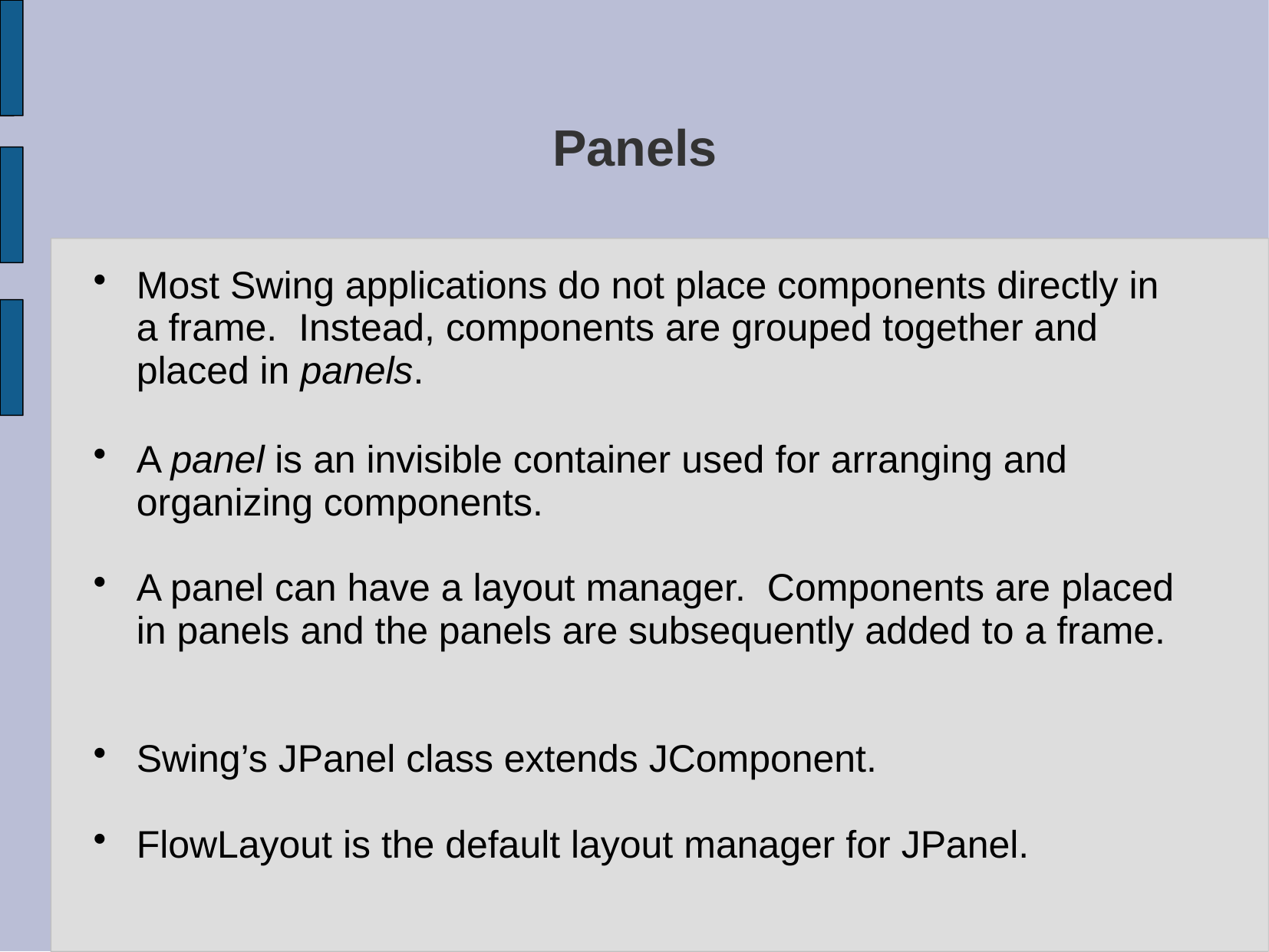

# Panels
Most Swing applications do not place components directly in a frame.  Instead, components are grouped together and placed in panels.
A panel is an invisible container used for arranging and organizing components.
A panel can have a layout manager.  Components are placed in panels and the panels are subsequently added to a frame.
Swing’s JPanel class extends JComponent.
FlowLayout is the default layout manager for JPanel.